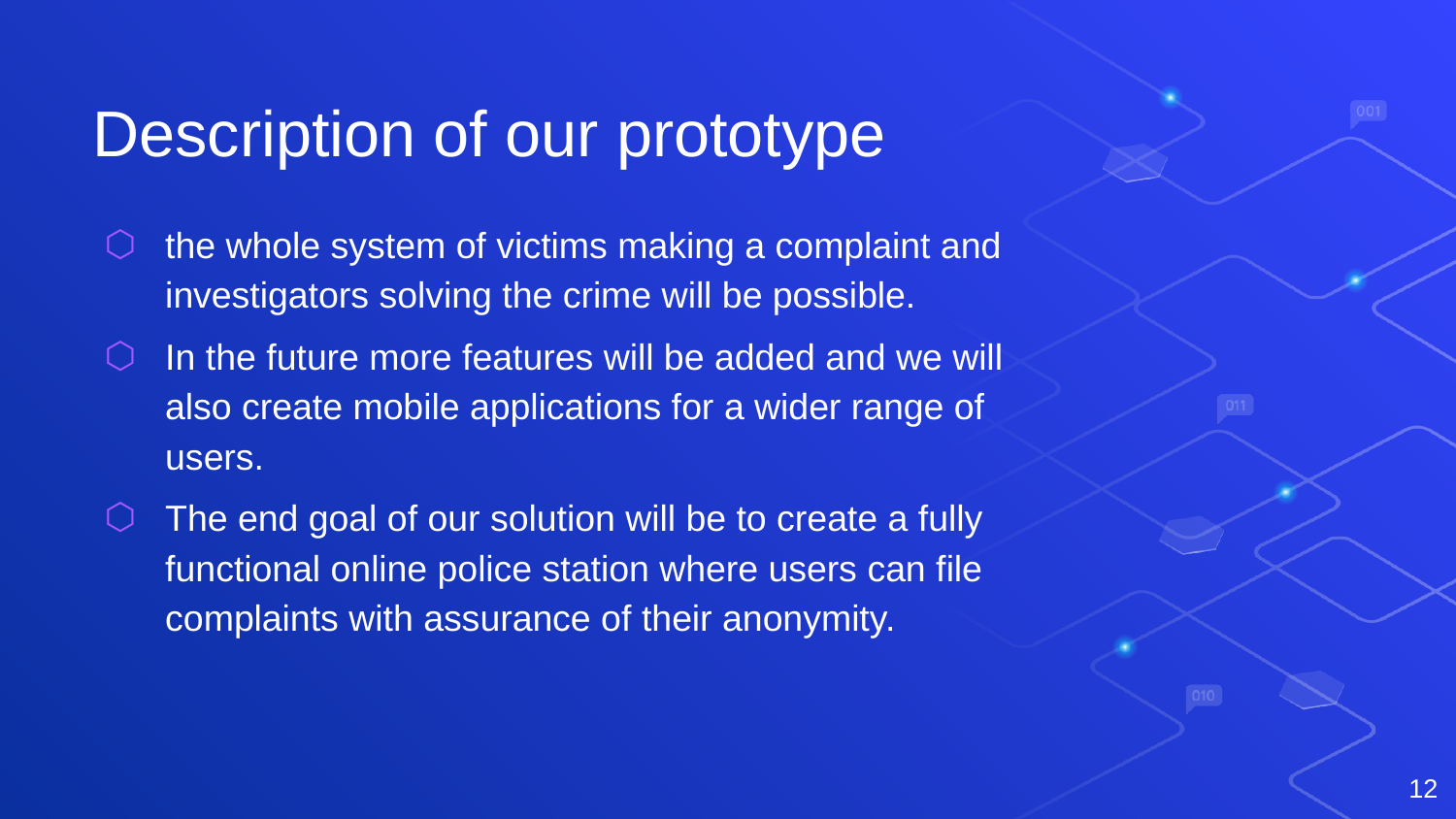

# Description of our prototype
the whole system of victims making a complaint and investigators solving the crime will be possible.
In the future more features will be added and we will also create mobile applications for a wider range of users.
The end goal of our solution will be to create a fully functional online police station where users can file complaints with assurance of their anonymity.

12